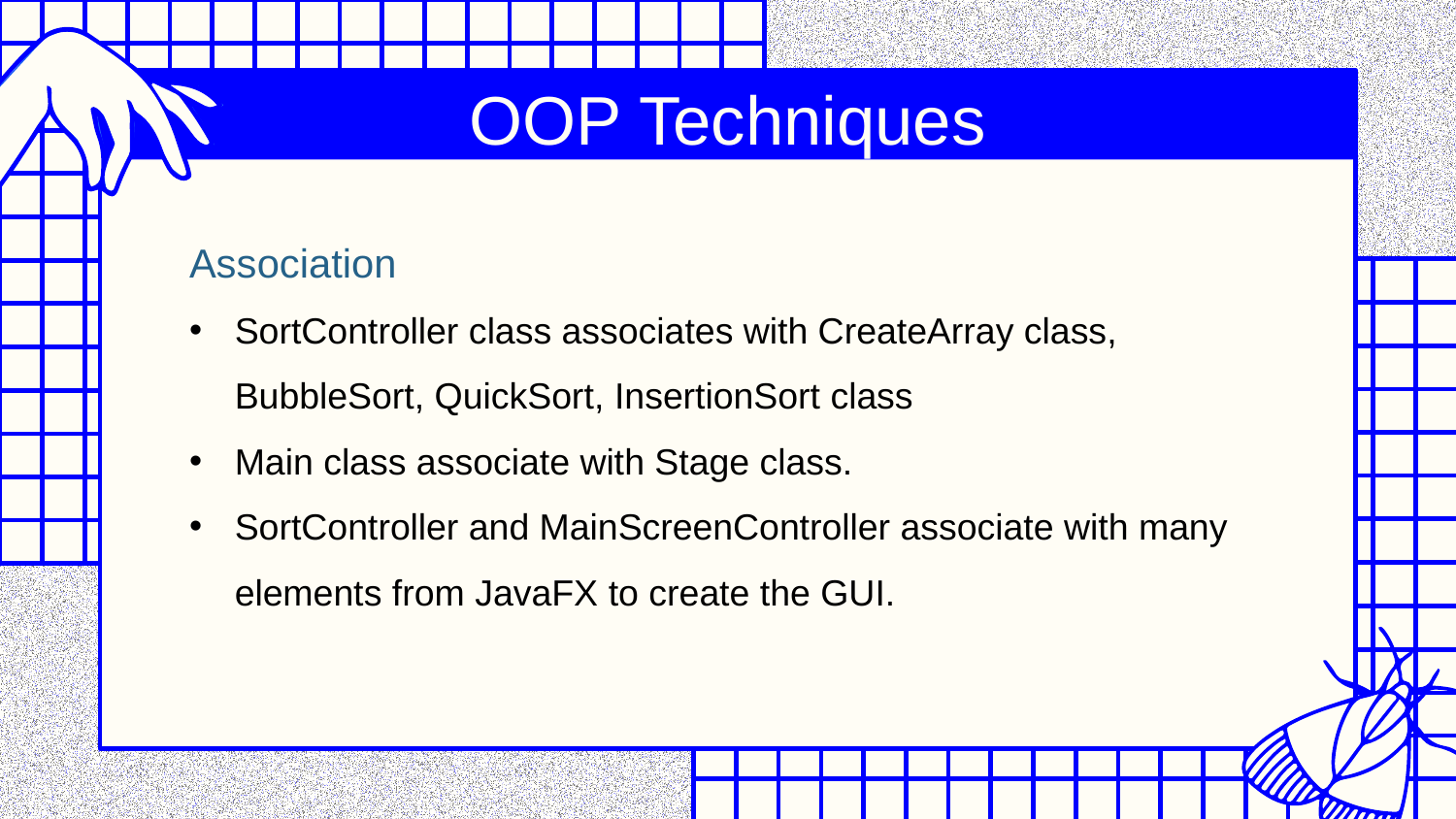

# OOP Techniques
Association
SortController class associates with CreateArray class, BubbleSort, QuickSort, InsertionSort class
Main class associate with Stage class.
SortController and MainScreenController associate with many elements from JavaFX to create the GUI.